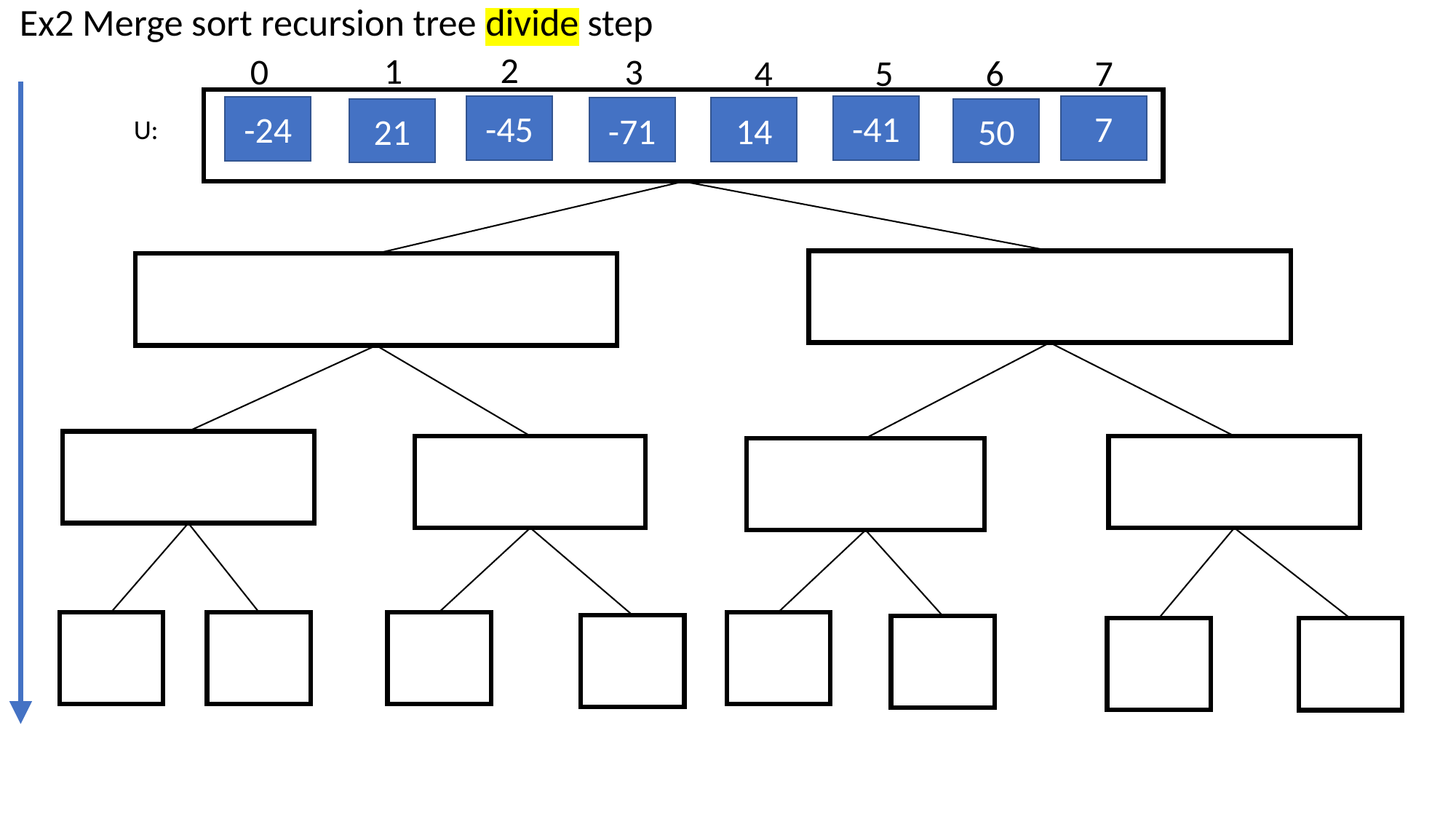

# Ex2 Merge sort recursion tree divide step
2
1
0
3
6
7
4
5

-45
-41
7
-24
-71
14
50
21
U: